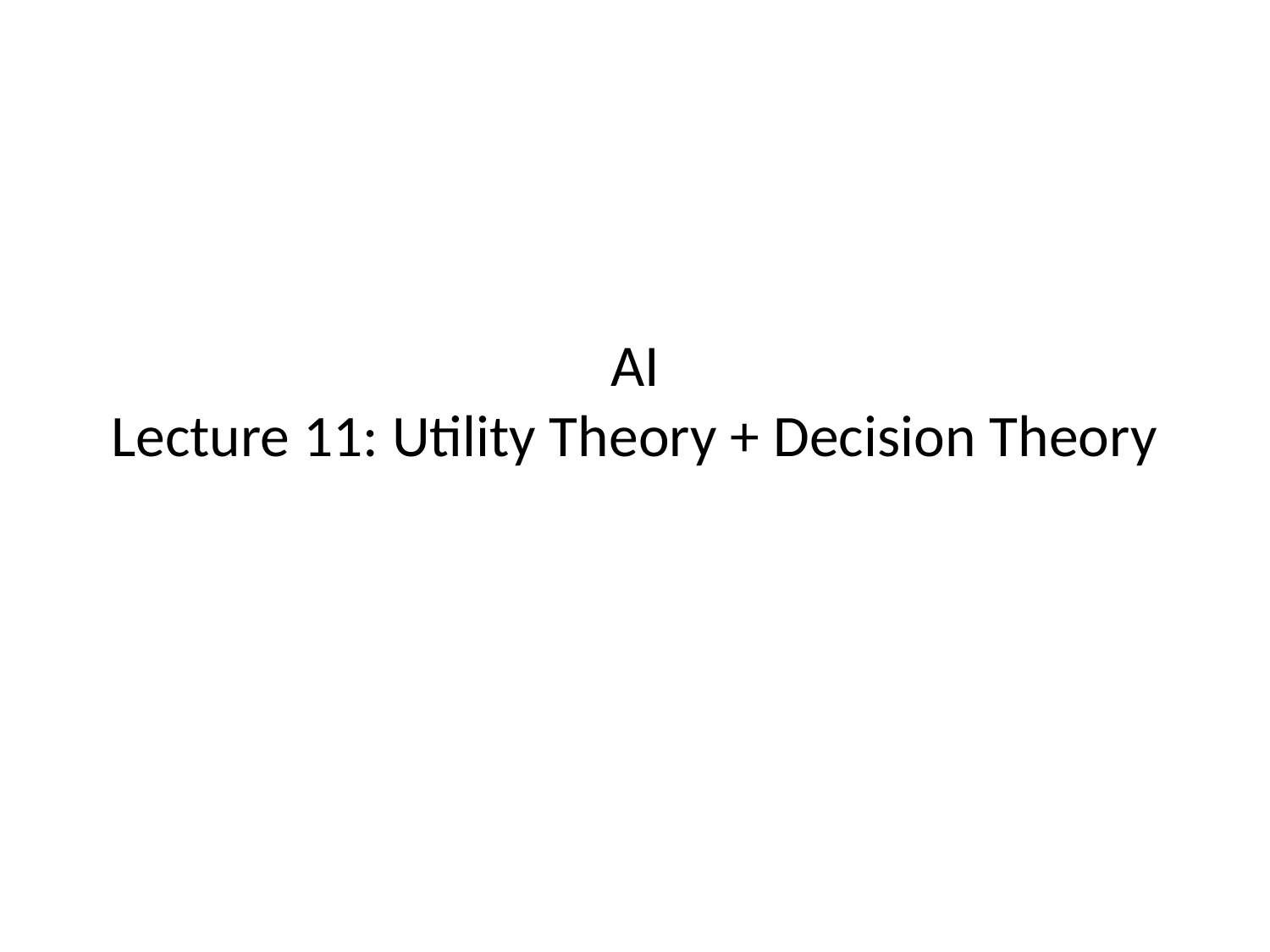

# AI Lecture 11: Utility Theory + Decision Theory